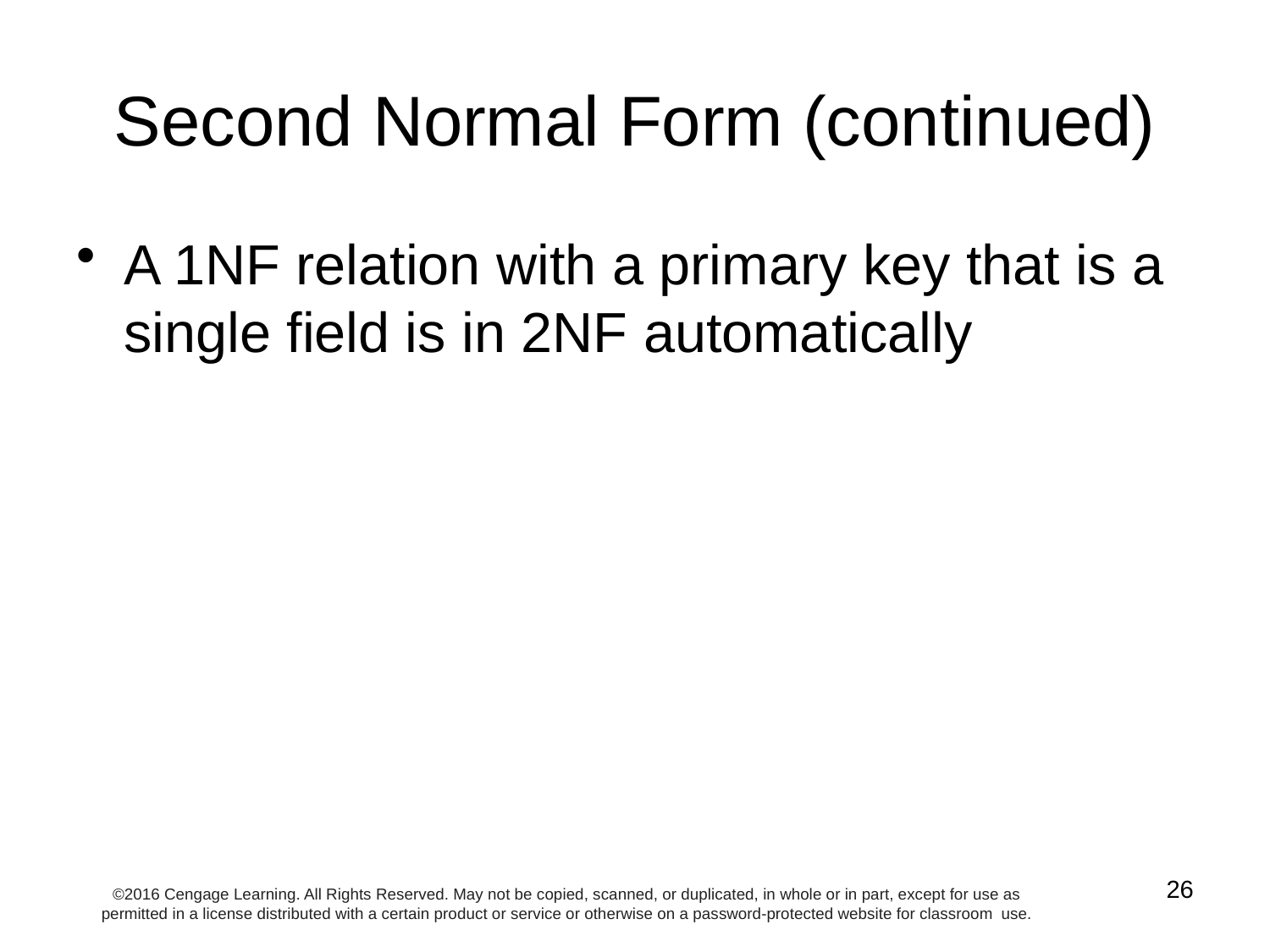

# Second Normal Form (continued)
A 1NF relation with a primary key that is a single field is in 2NF automatically
26
©2016 Cengage Learning. All Rights Reserved. May not be copied, scanned, or duplicated, in whole or in part, except for use as permitted in a license distributed with a certain product or service or otherwise on a password-protected website for classroom  use.